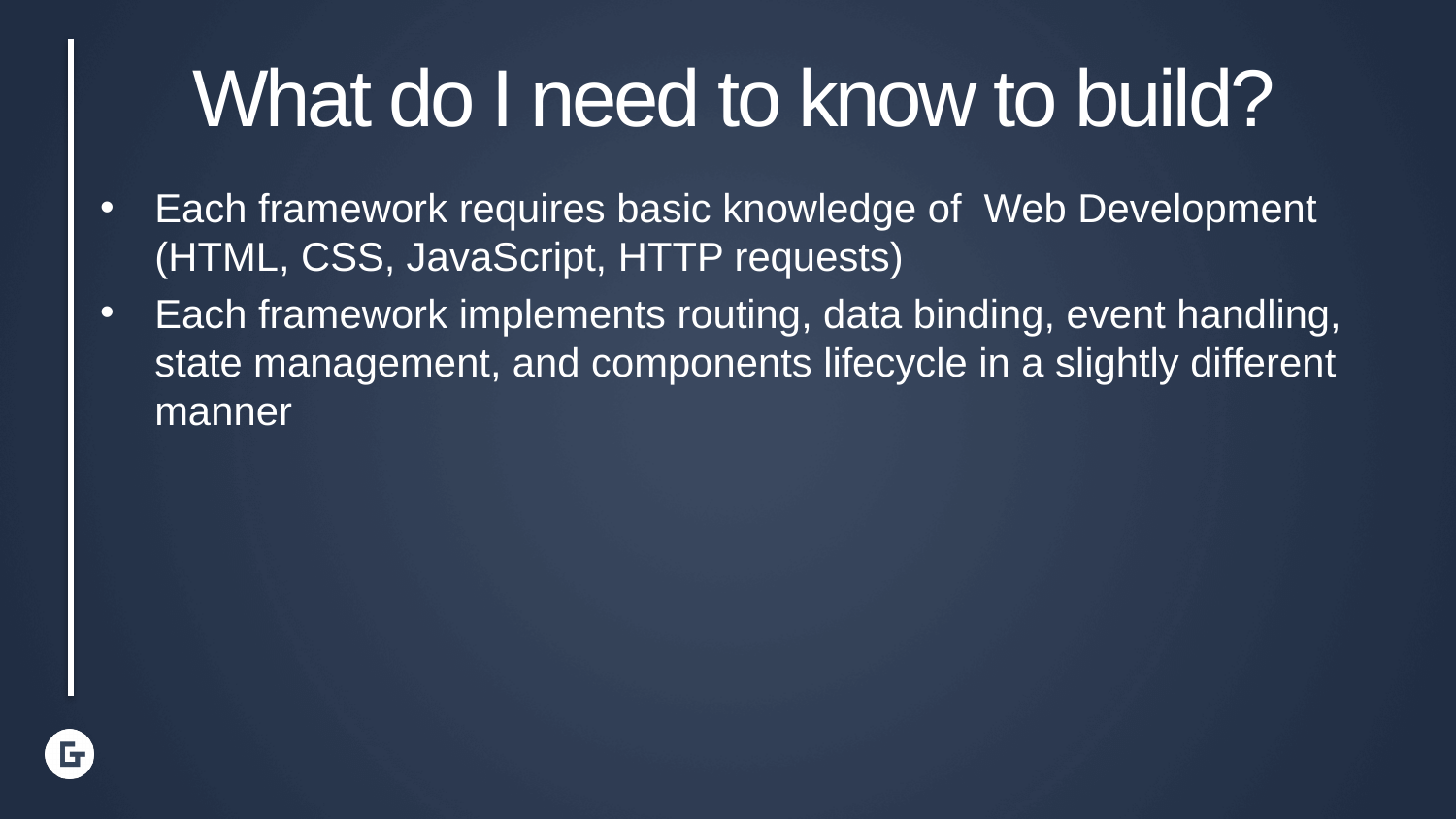

What do I need to know to build?
Each framework requires basic knowledge of  Web Development (HTML, CSS, JavaScript, HTTP requests)
Each framework implements routing, data binding, event handling, state management, and components lifecycle in a slightly different manner